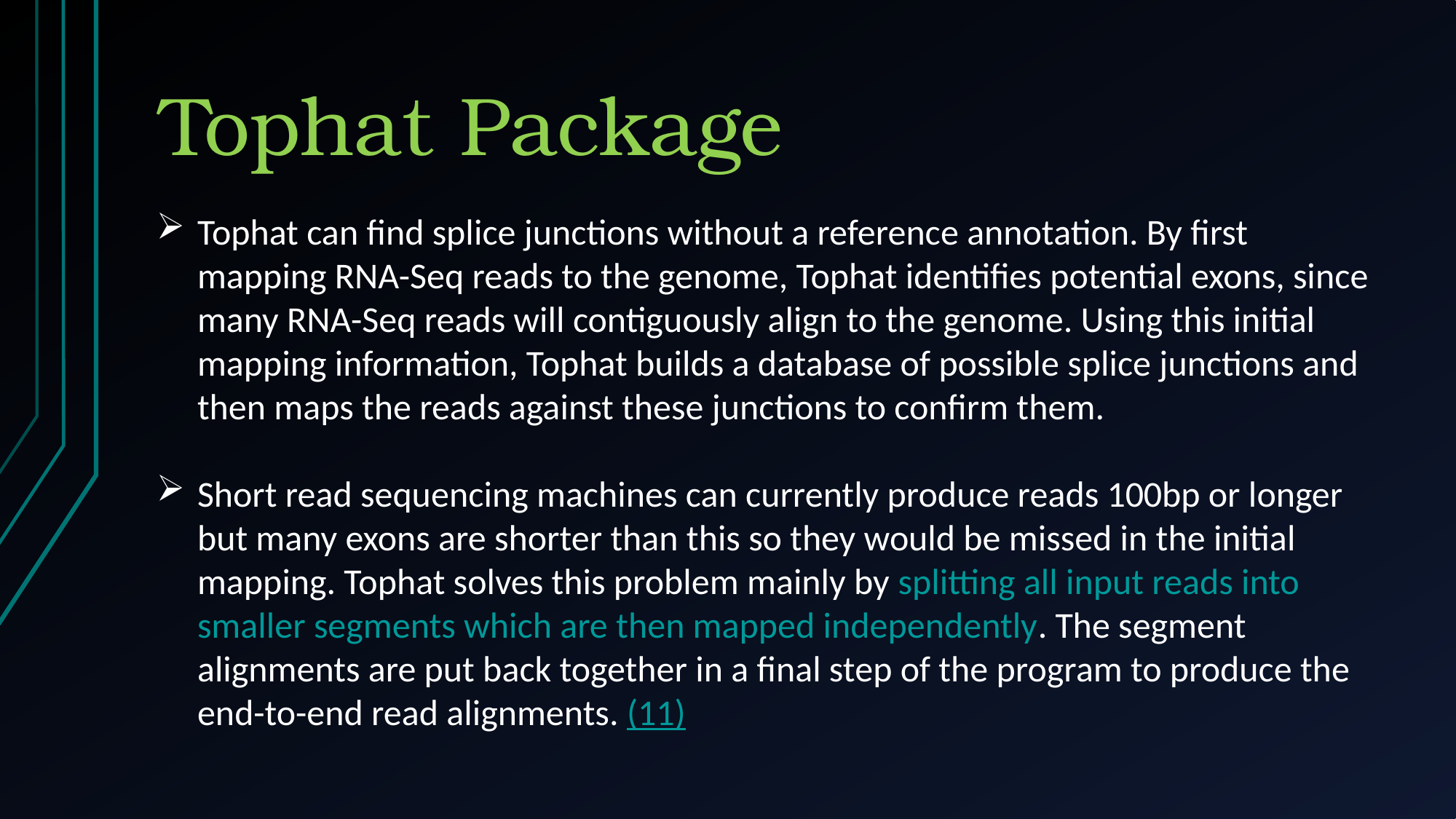

# Tophat Package
Tophat can find splice junctions without a reference annotation. By first mapping RNA-Seq reads to the genome, Tophat identifies potential exons, since many RNA-Seq reads will contiguously align to the genome. Using this initial mapping information, Tophat builds a database of possible splice junctions and then maps the reads against these junctions to confirm them.

Short read sequencing machines can currently produce reads 100bp or longer but many exons are shorter than this so they would be missed in the initial mapping. Tophat solves this problem mainly by splitting all input reads into smaller segments which are then mapped independently. The segment alignments are put back together in a final step of the program to produce the end-to-end read alignments. (11)